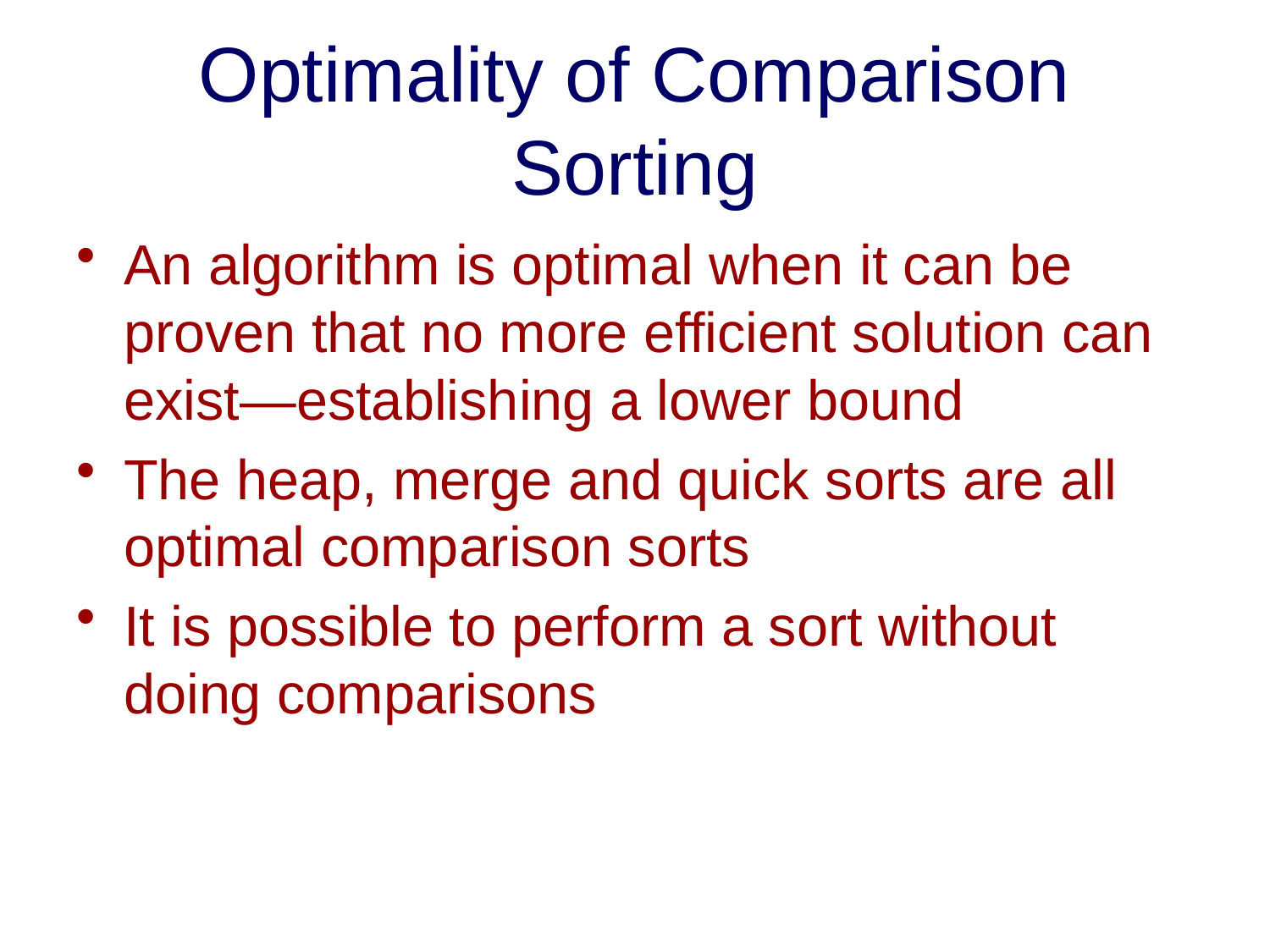

# Optimality of Comparison Sorting
An algorithm is optimal when it can be proven that no more efficient solution can exist—establishing a lower bound
The heap, merge and quick sorts are all optimal comparison sorts
It is possible to perform a sort without doing comparisons